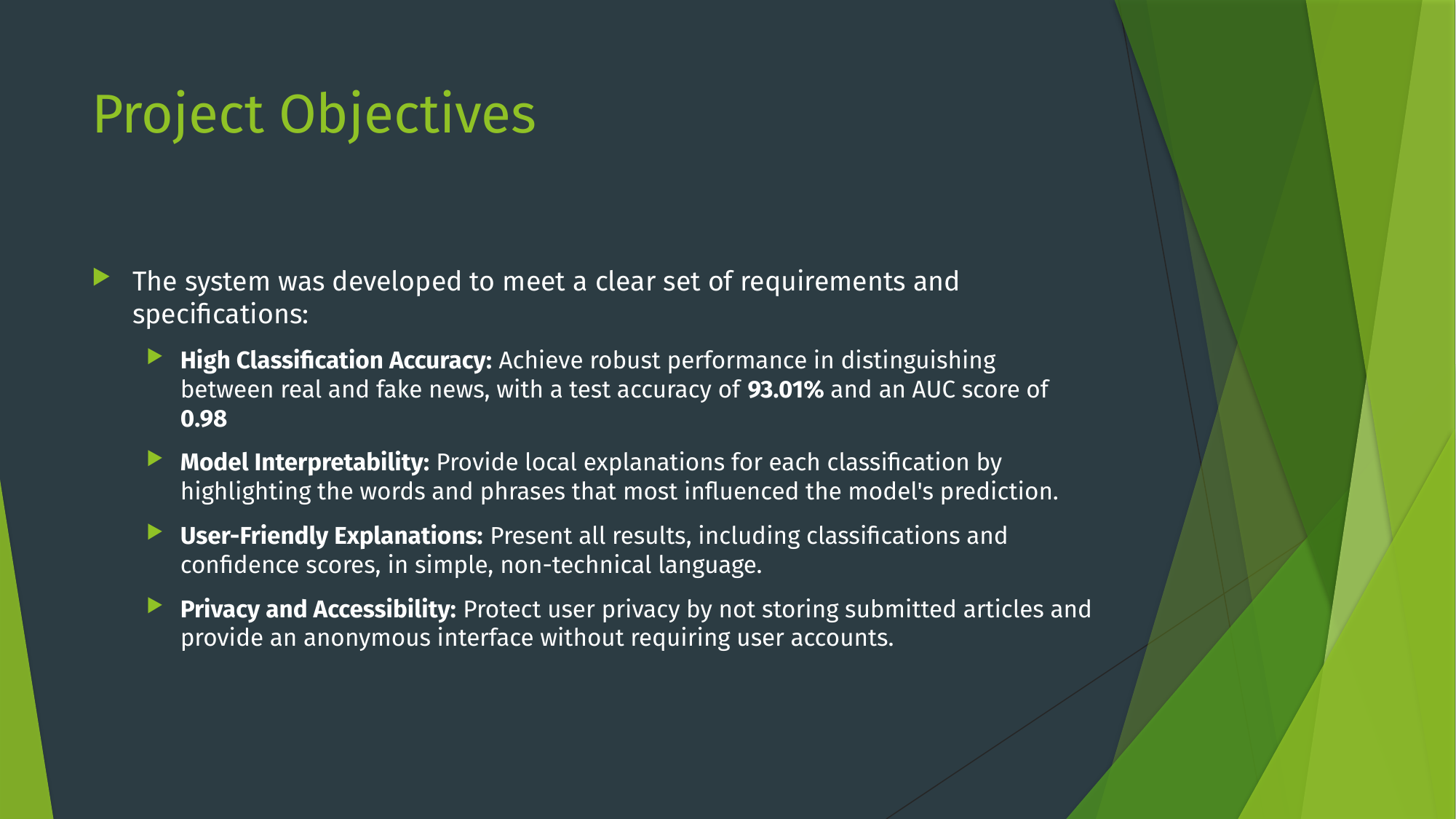

# Project Objectives
The system was developed to meet a clear set of requirements and specifications:
High Classification Accuracy: Achieve robust performance in distinguishing between real and fake news, with a test accuracy of 93.01% and an AUC score of 0.98
Model Interpretability: Provide local explanations for each classification by highlighting the words and phrases that most influenced the model's prediction.
User-Friendly Explanations: Present all results, including classifications and confidence scores, in simple, non-technical language.
Privacy and Accessibility: Protect user privacy by not storing submitted articles and provide an anonymous interface without requiring user accounts.